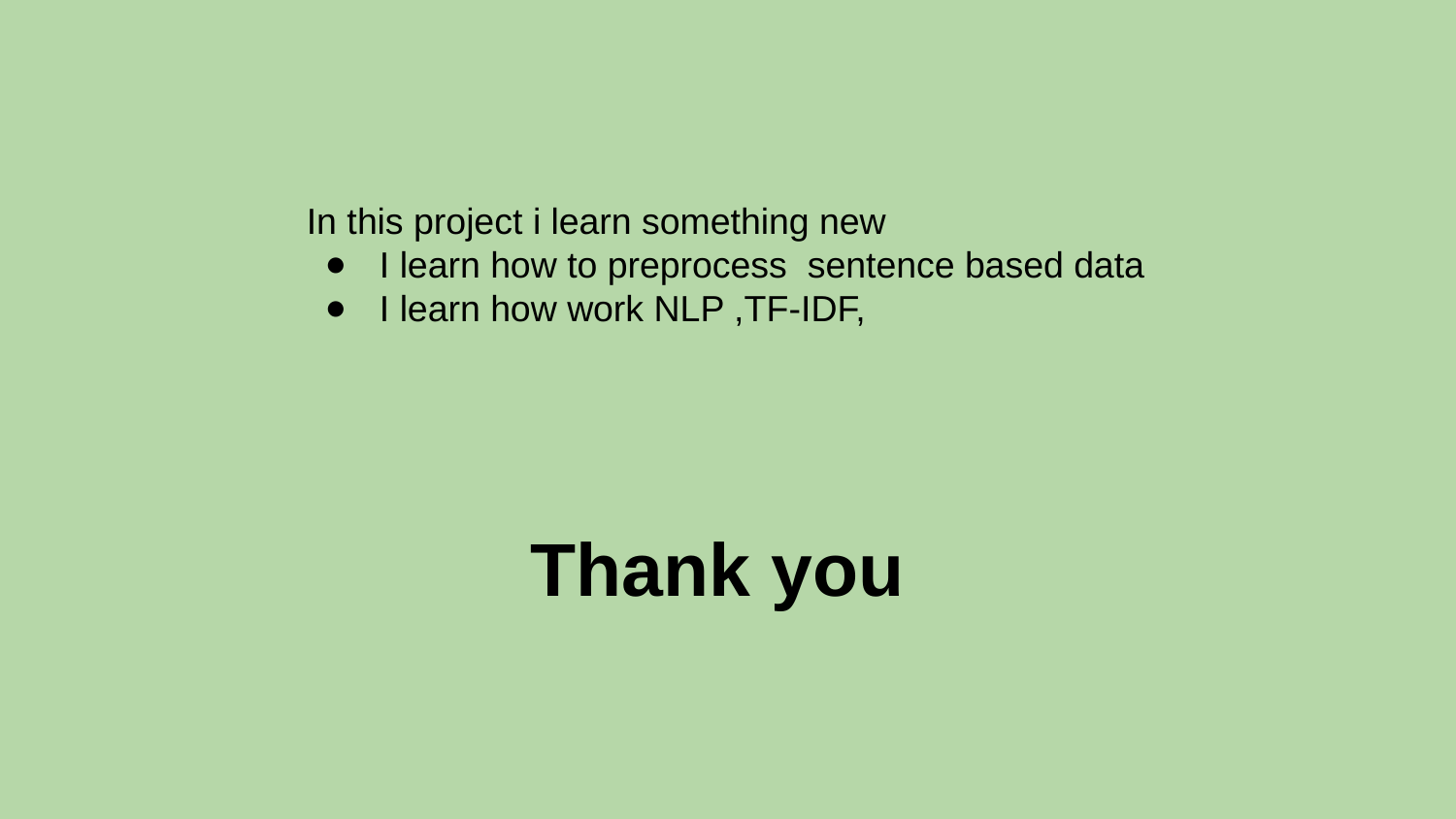

In this project i learn something new
I learn how to preprocess  sentence based data
I learn how work NLP ,TF-IDF,

Thank you